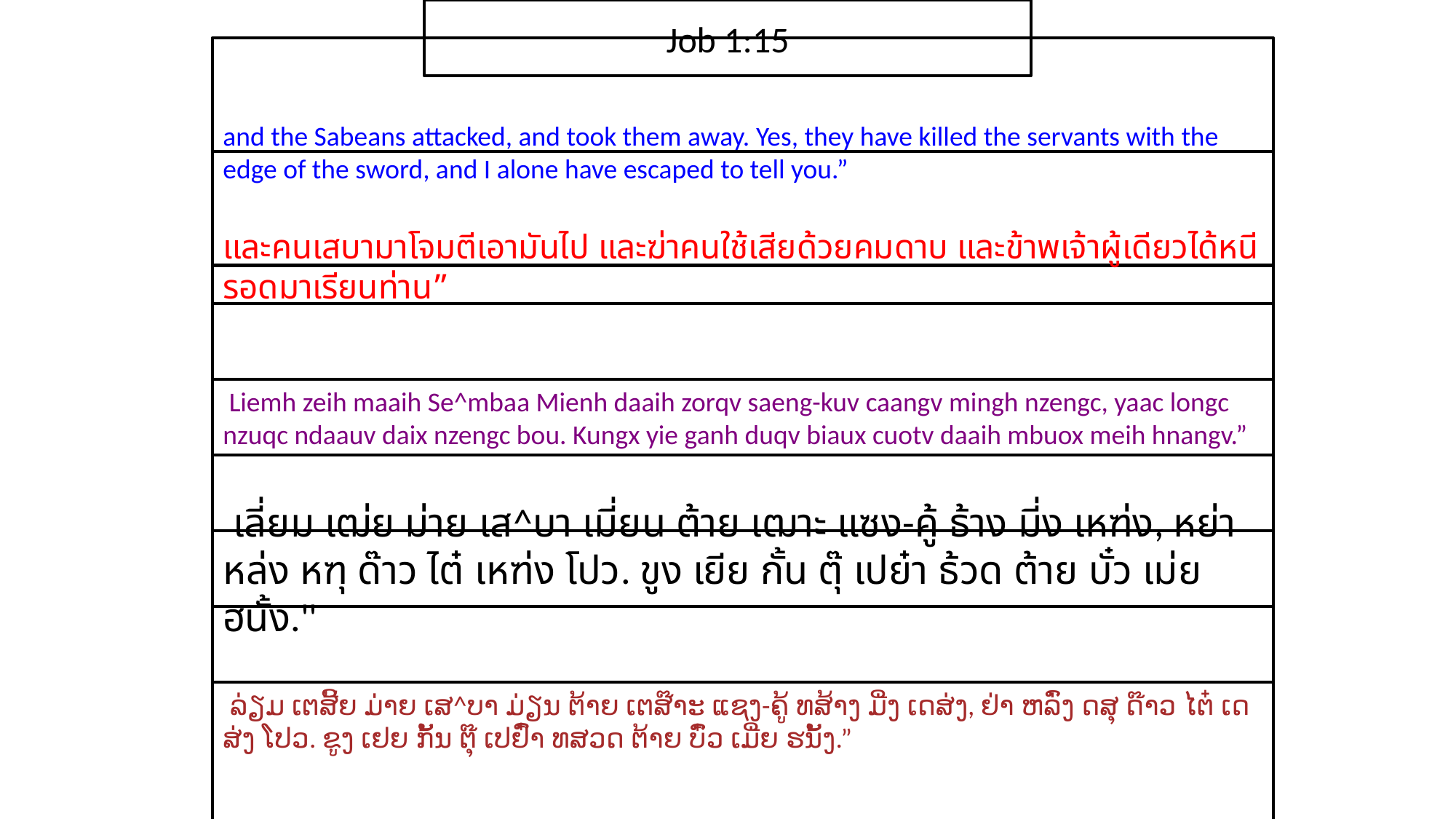

Job 1:15
and the Sabeans attacked, and took them away. Yes, they have killed the servants with the edge of the sword, and I alone have escaped to tell you.”
และ​คน​เส​บามา​โจมตี​เอา​มัน​ไป และ​ฆ่า​คน​ใช้​เสีย​ด้วย​คม​ดาบ และ​ข้าพเจ้า​ผู้​เดียว​ได้​หนี​รอด​มา​เรียน​ท่าน”
 Liemh zeih maaih Se^mbaa Mienh daaih zorqv saeng-kuv caangv mingh nzengc, yaac longc nzuqc ndaauv daix nzengc bou. Kungx yie ganh duqv biaux cuotv daaih mbuox meih hnangv.”
 เลี่ยม เฒ่ย ม่าย เส^บา เมี่ยน ต้าย เฒาะ แซง-คู้ ธ้าง มี่ง เหฑ่ง, หย่า หล่ง หฑุ ด๊าว ไต๋ เหฑ่ง โปว. ขูง เยีย กั้น ตุ๊ เปย๋า ธ้วด ต้าย บั๋ว เม่ย ฮนั้ง.''
 ລ່ຽມ ເຕສີ້ຍ ມ່າຍ ເສ^ບາ ມ່ຽນ ຕ້າຍ ເຕສ໊າະ ແຊງ-ຄູ້ ທສ້າງ ມີ່ງ ເດສ່ງ, ຢ່າ ຫລົ່ງ ດສຸ ດ໊າວ ໄຕ໋ ເດສ່ງ ໂປວ. ຂູງ ເຢຍ ກັ້ນ ຕຸ໊ ເປຢົ໋າ ທສວດ ຕ້າຍ ບົ໋ວ ເມີ່ຍ ຮນັ້ງ.”